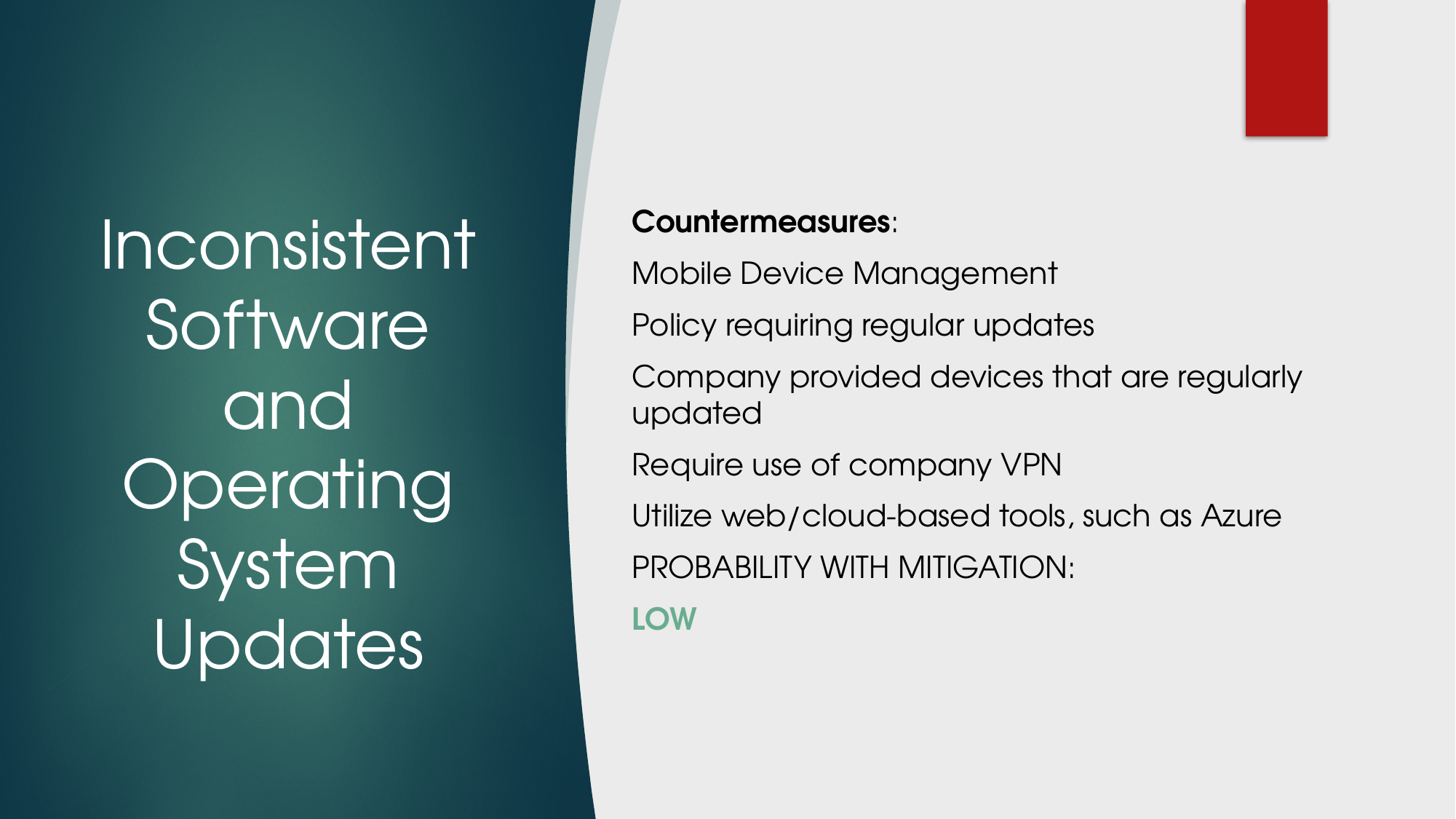

16
Countermeasures:
Mobile Device Management
Policy requiring regular updates
Company provided devices that are regularly updated
Require use of company VPN
Utilize web/cloud-based tools, such as Azure
PROBABILITY WITH MITIGATION:
LOW

# Inconsistent Software and Operating System Updates